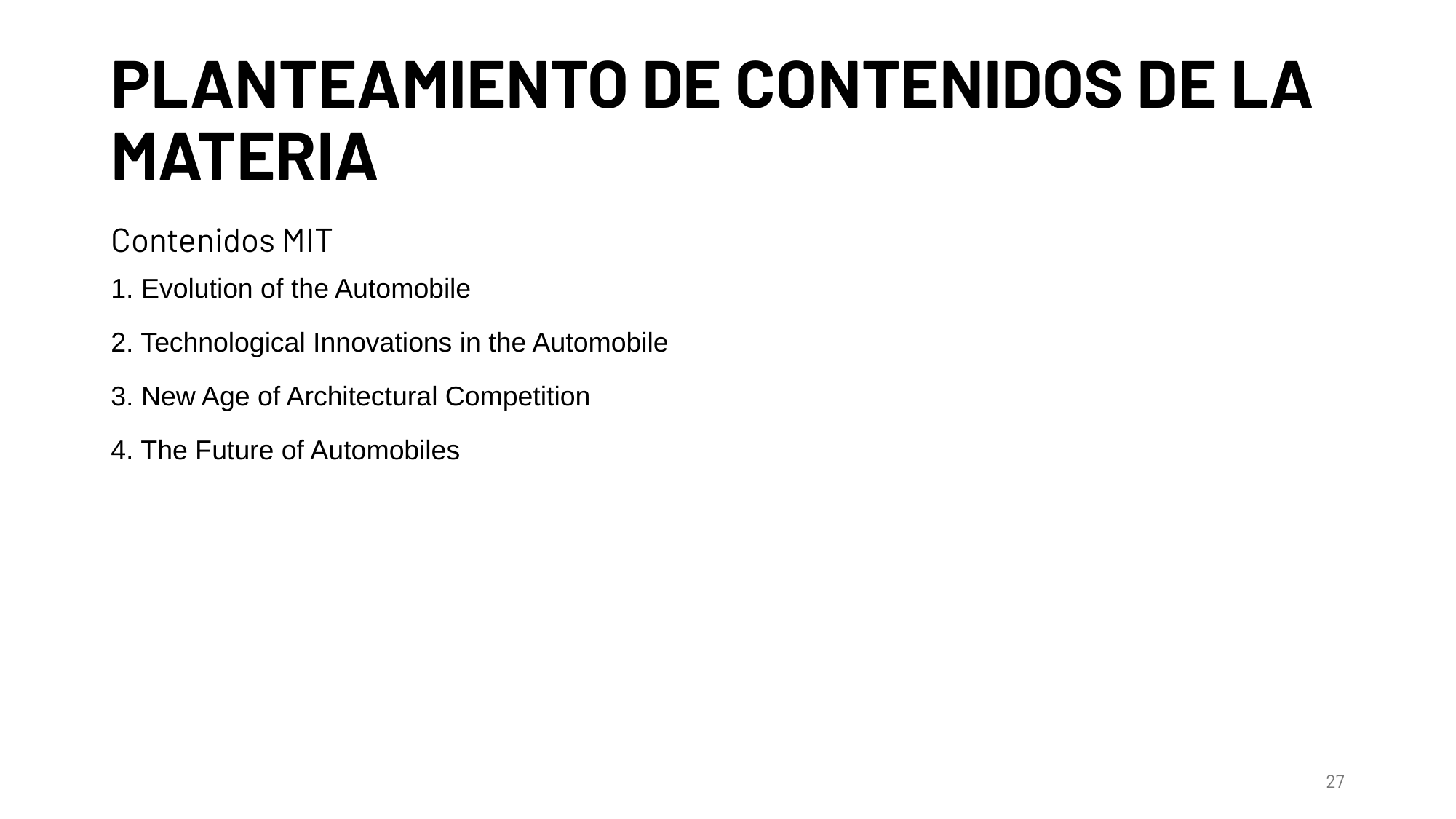

# PLANTEAMIENTO DE CONTENIDOS DE LA MATERIA
Contenidos MIT
1. Evolution of the Automobile
2. Technological Innovations in the Automobile
3. New Age of Architectural Competition
4. The Future of Automobiles

27